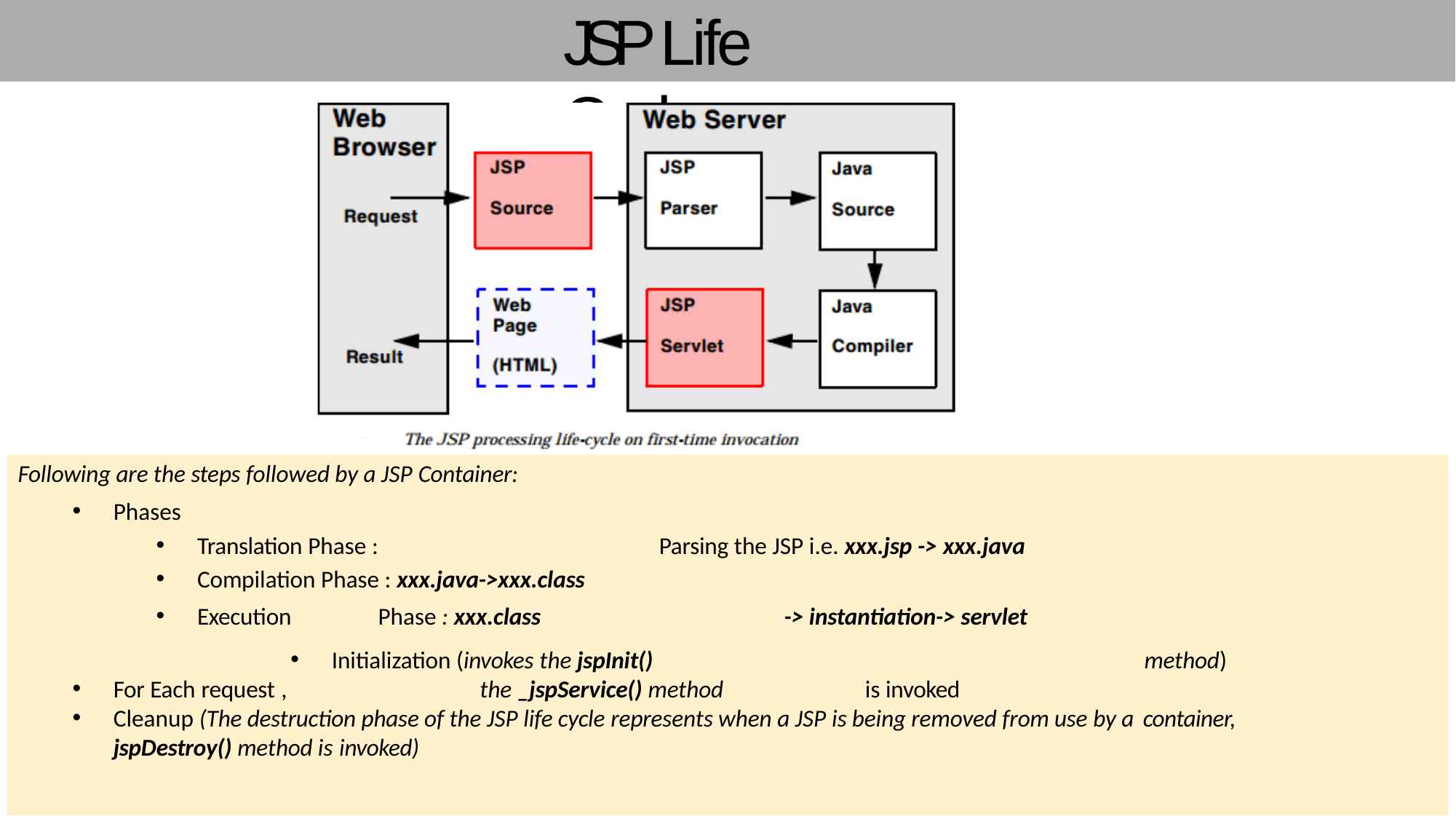

# JSP Life Cycle

Following are the steps followed by a JSP Container:
Phases
Translation Phase :	Parsing the JSP i.e. xxx.jsp -> xxx.java
Compilation Phase : xxx.java->xxx.class
Execution	Phase : xxx.class	-> instantiation-> servlet
Initialization (invokes the jspInit()	method)
For Each request ,	the _jspService() method	is invoked
Cleanup (The destruction phase of the JSP life cycle represents when a JSP is being removed from use by a container,
jspDestroy() method is invoked)